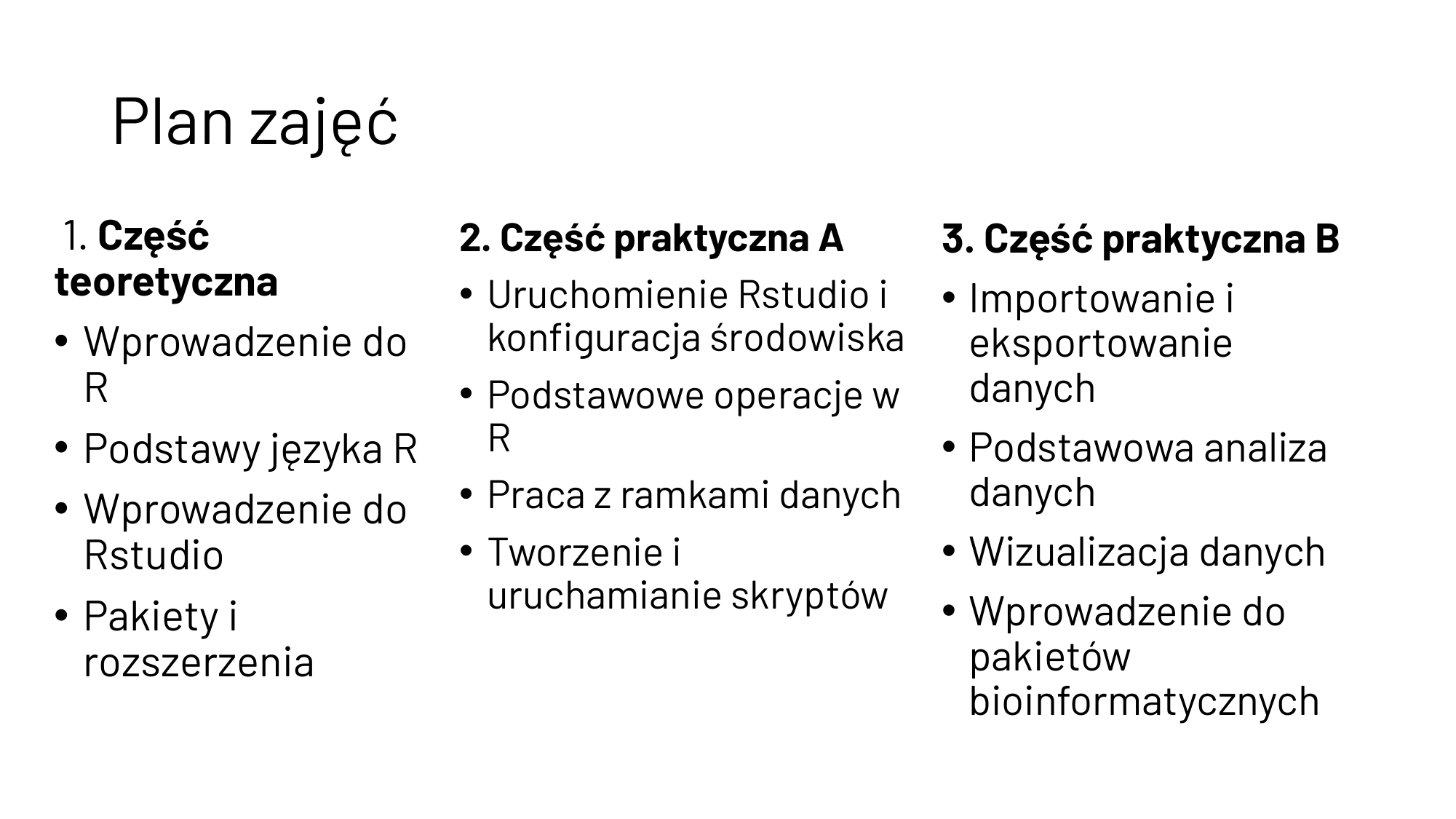

# Plan zajęć
 1. Część teoretyczna
Wprowadzenie do R
Podstawy języka R
Wprowadzenie do Rstudio
Pakiety i rozszerzenia
2. Część praktyczna A
Uruchomienie Rstudio i konfiguracja środowiska
Podstawowe operacje w R
Praca z ramkami danych
Tworzenie i uruchamianie skryptów

3. Część praktyczna B
Importowanie i eksportowanie danych
Podstawowa analiza danych
Wizualizacja danych
Wprowadzenie do pakietów bioinformatycznych